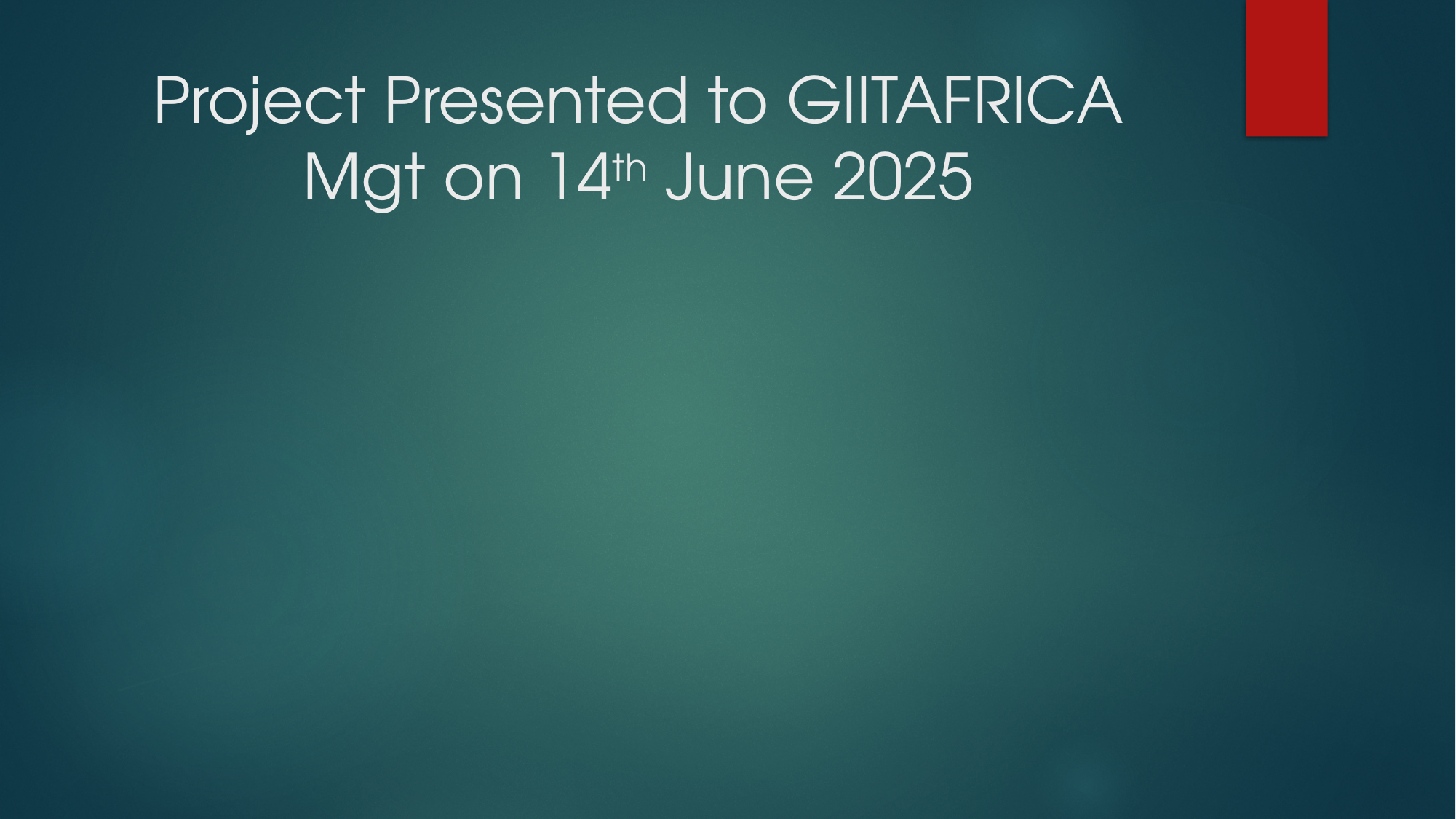

# Project Presented to GIITAFRICA Mgt on 14th June 2025